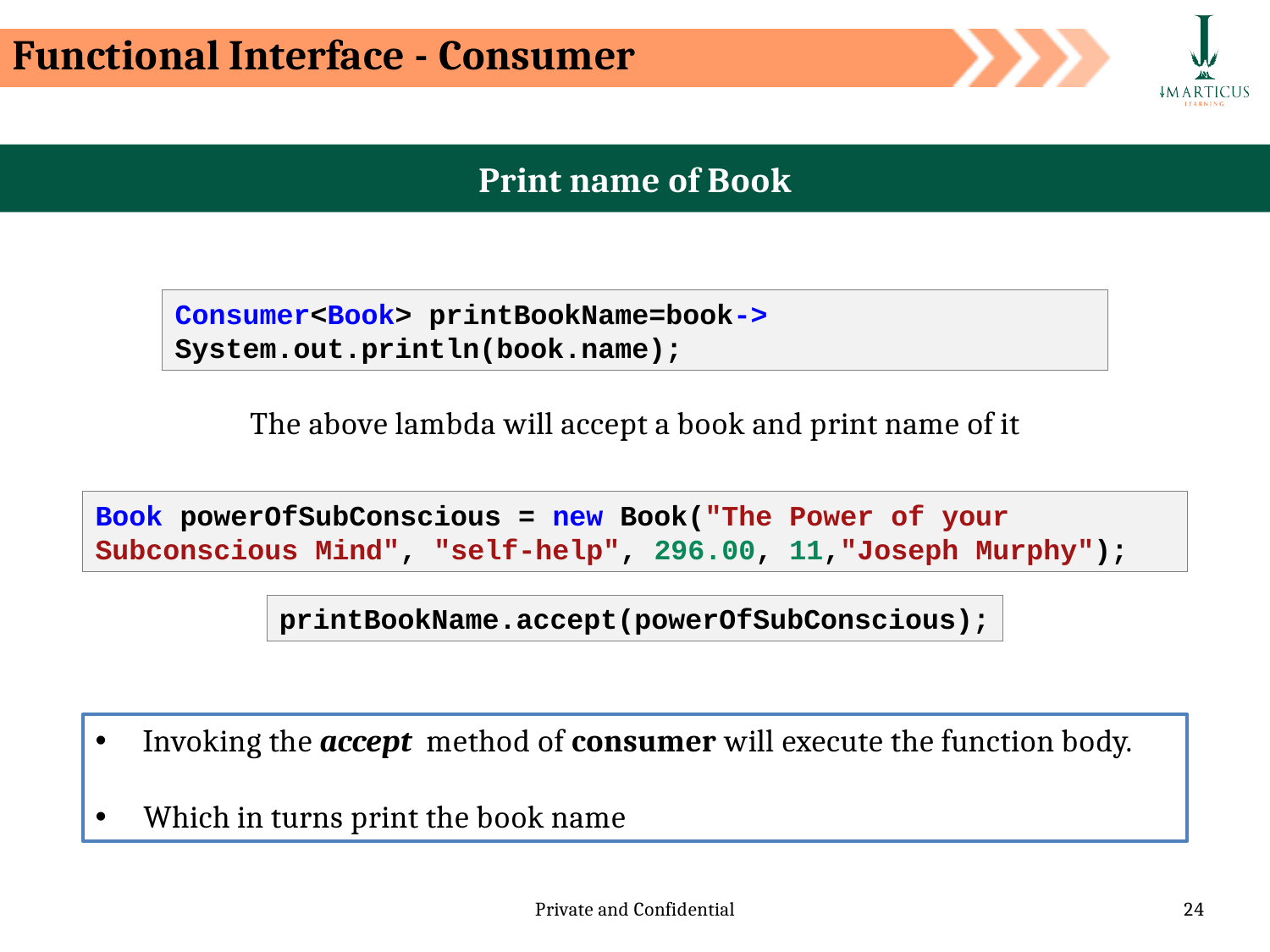

Functional Interface - Consumer
Print name of Book
Consumer<Book> printBookName=book-> System.out.println(book.name);
The above lambda will accept a book and print name of it
Book powerOfSubConscious = new Book("The Power of your Subconscious Mind", "self-help", 296.00, 11,"Joseph Murphy");
printBookName.accept(powerOfSubConscious);
Invoking the accept  method of consumer will execute the function body.

Which in turns print the book name